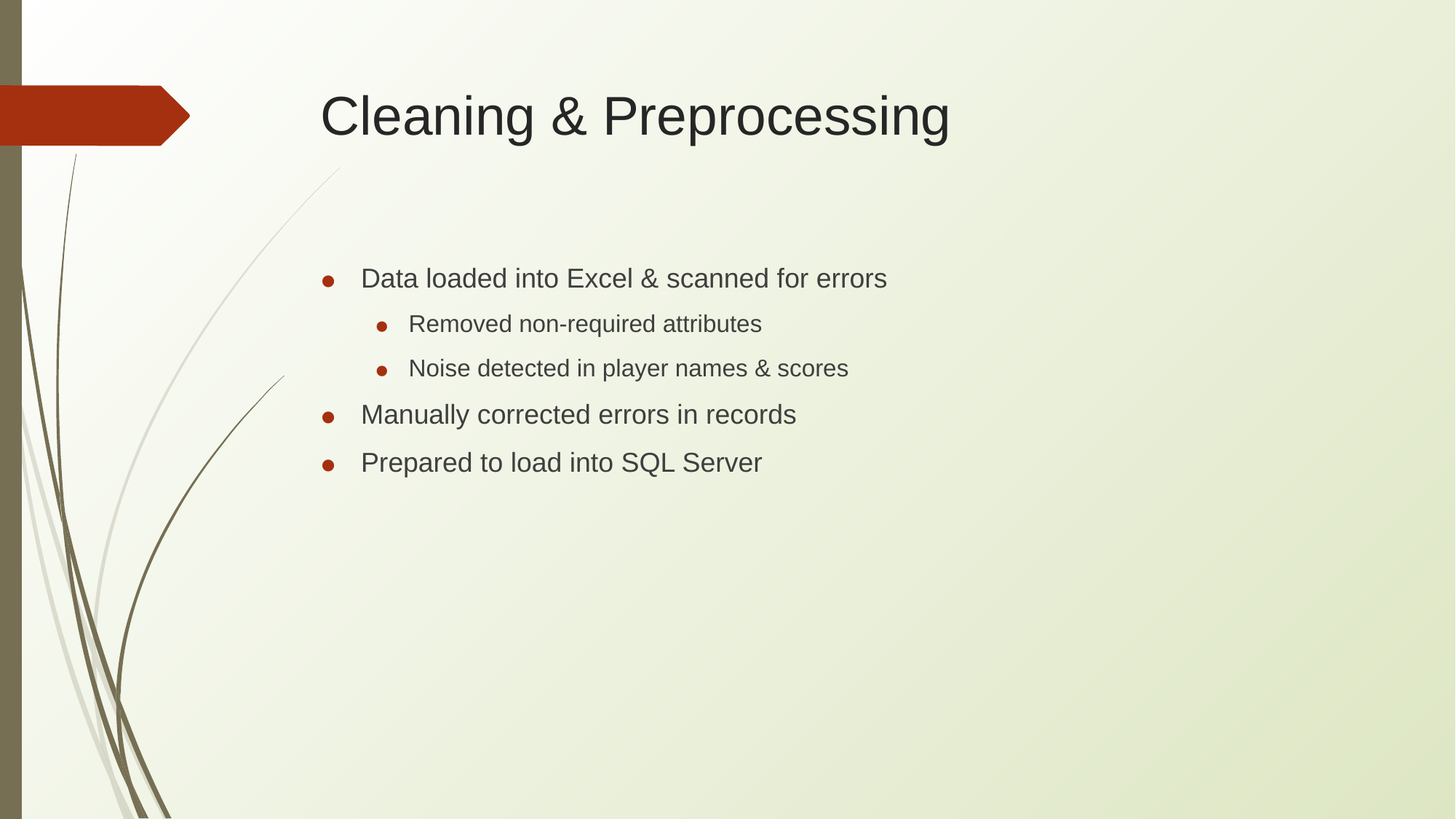

# Cleaning & Preprocessing
Data loaded into Excel & scanned for errors
Removed non-required attributes
Noise detected in player names & scores
Manually corrected errors in records
Prepared to load into SQL Server